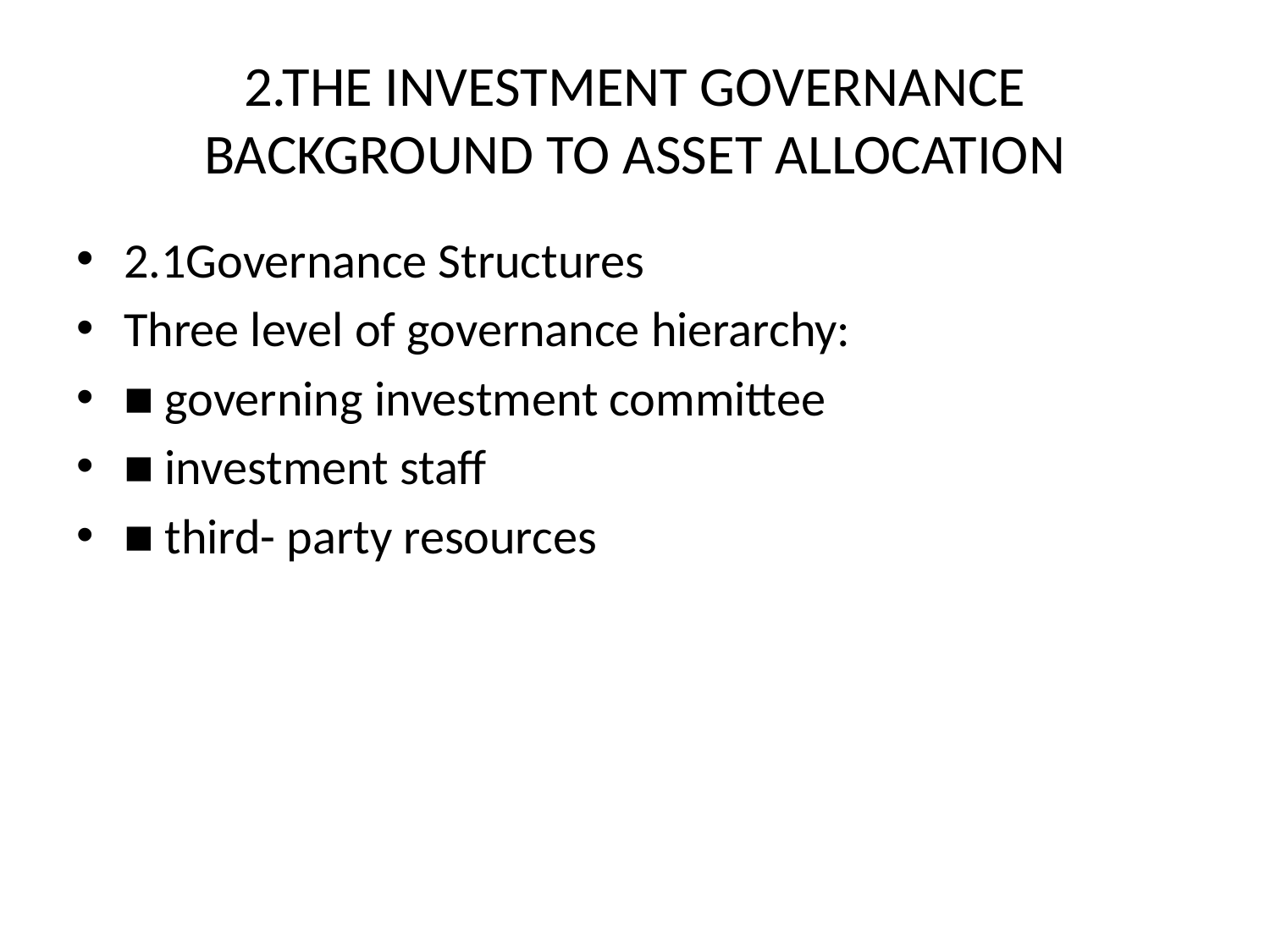

# 2.THE INVESTMENT GOVERNANCE BACKGROUND TO ASSET ALLOCATION
2.1Governance Structures
Three level of governance hierarchy:
■ governing investment committee
■ investment staff
■ third- party resources